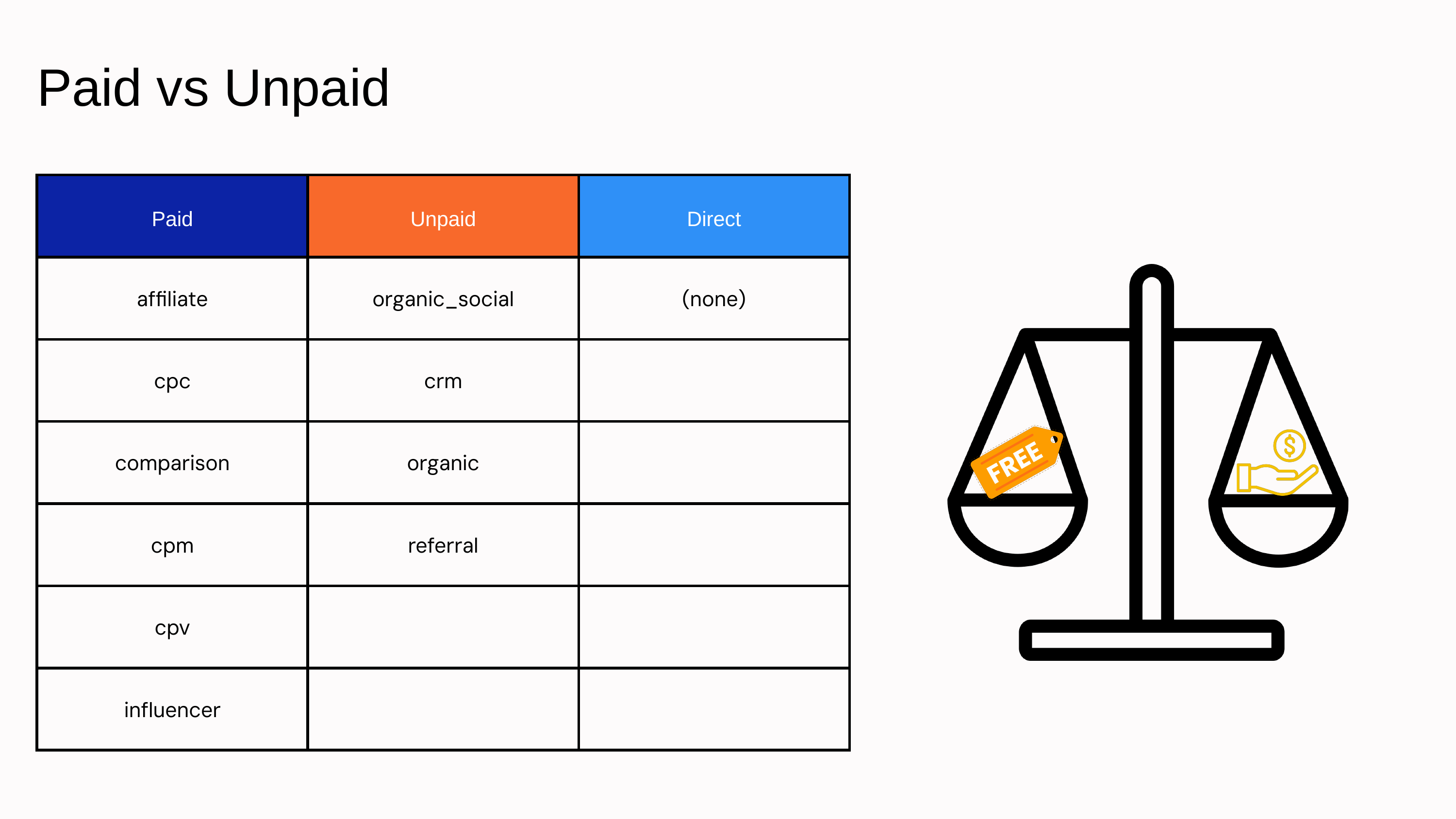

Paid vs Unpaid
| Paid | Unpaid | Direct |
| --- | --- | --- |
| affiliate | organic\_social | (none) |
| cpc | crm |  |
| comparison | organic |  |
| cpm | referral |  |
| cpv |  |  |
| influencer |  |  |